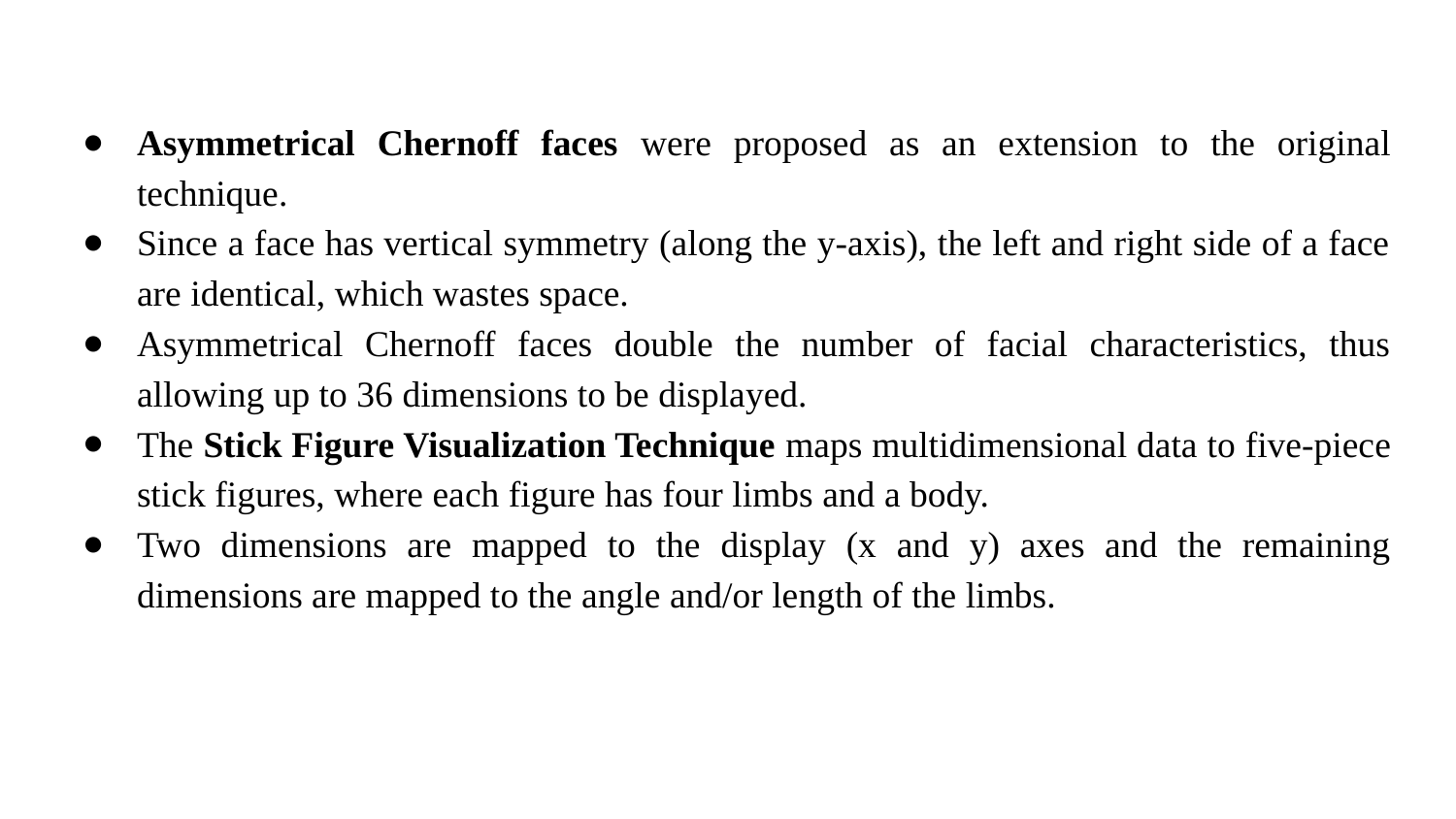

Asymmetrical Chernoff faces were proposed as an extension to the original technique.
Since a face has vertical symmetry (along the y-axis), the left and right side of a face are identical, which wastes space.
Asymmetrical Chernoff faces double the number of facial characteristics, thus allowing up to 36 dimensions to be displayed.
The Stick Figure Visualization Technique maps multidimensional data to five-piece stick figures, where each figure has four limbs and a body.
Two dimensions are mapped to the display (x and y) axes and the remaining dimensions are mapped to the angle and/or length of the limbs.